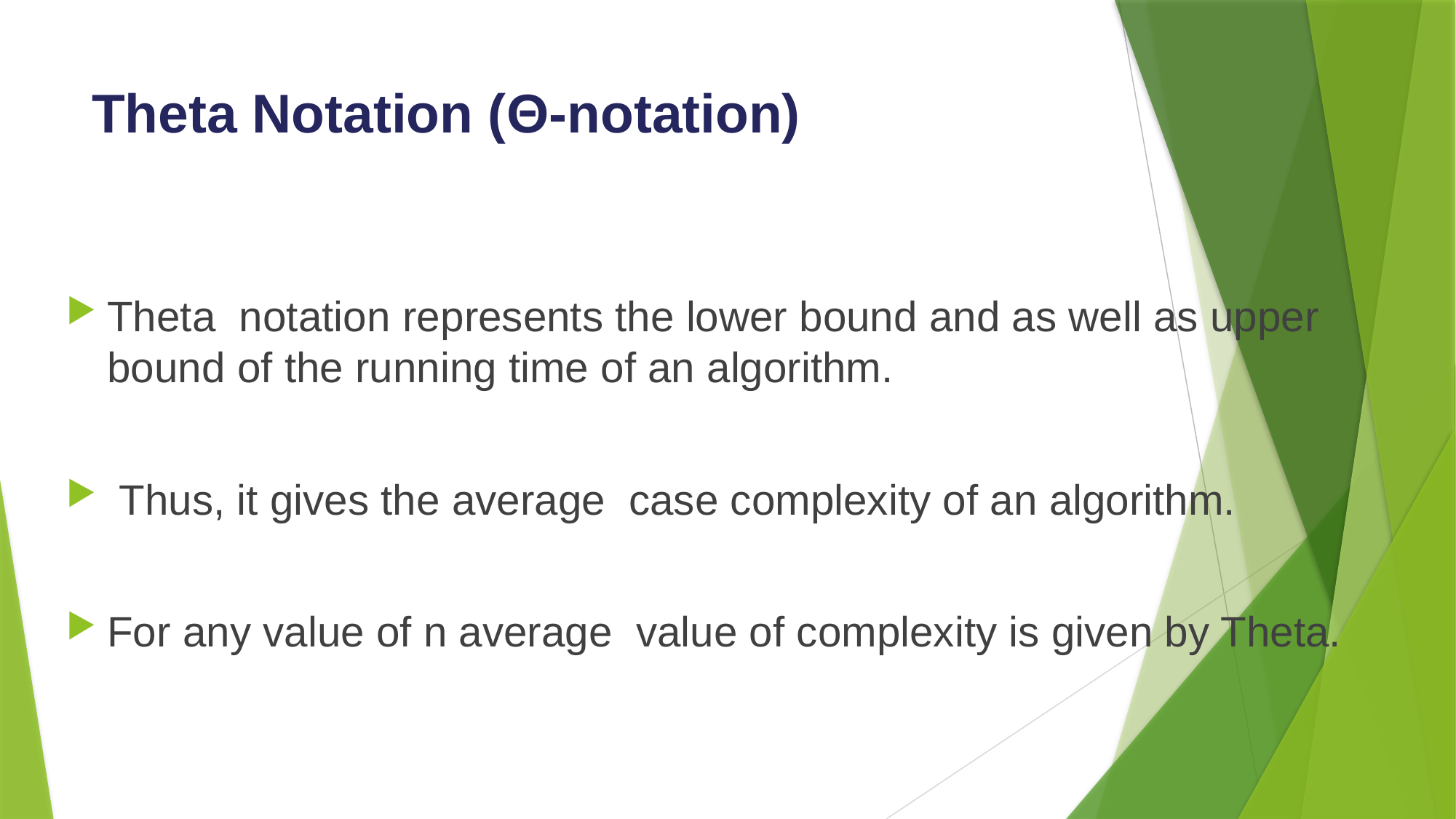

# Theta Notation (Θ-notation)
Theta  notation represents the lower bound and as well as upper bound of the running time of an algorithm.

 Thus, it gives the average  case complexity of an algorithm.

For any value of n average  value of complexity is given by Theta.